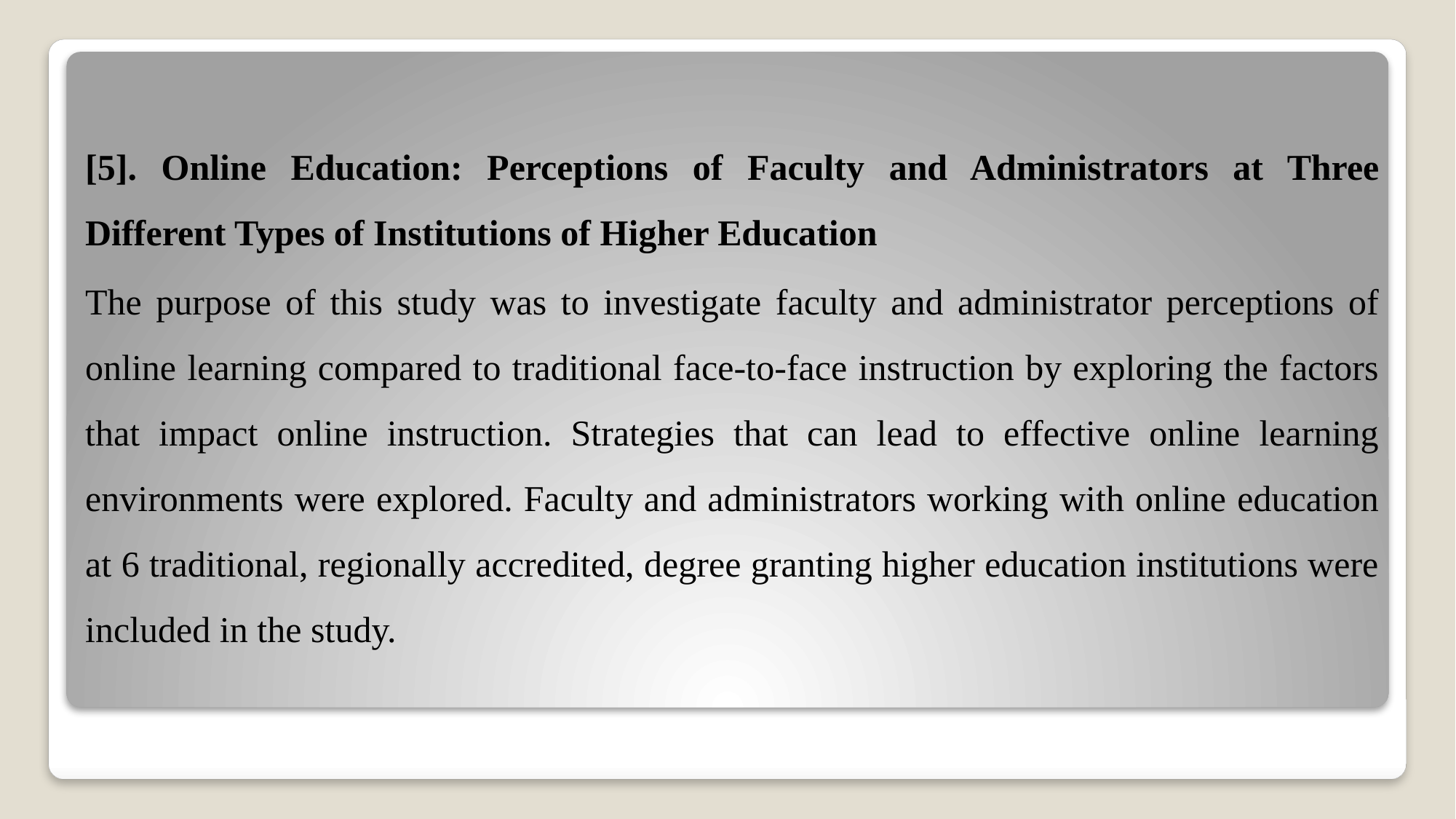

[5]. Online Education: Perceptions of Faculty and Administrators at Three Different Types of Institutions of Higher Education
The purpose of this study was to investigate faculty and administrator perceptions of online learning compared to traditional face-to-face instruction by exploring the factors that impact online instruction. Strategies that can lead to effective online learning environments were explored. Faculty and administrators working with online education at 6 traditional, regionally accredited, degree granting higher education institutions were included in the study.